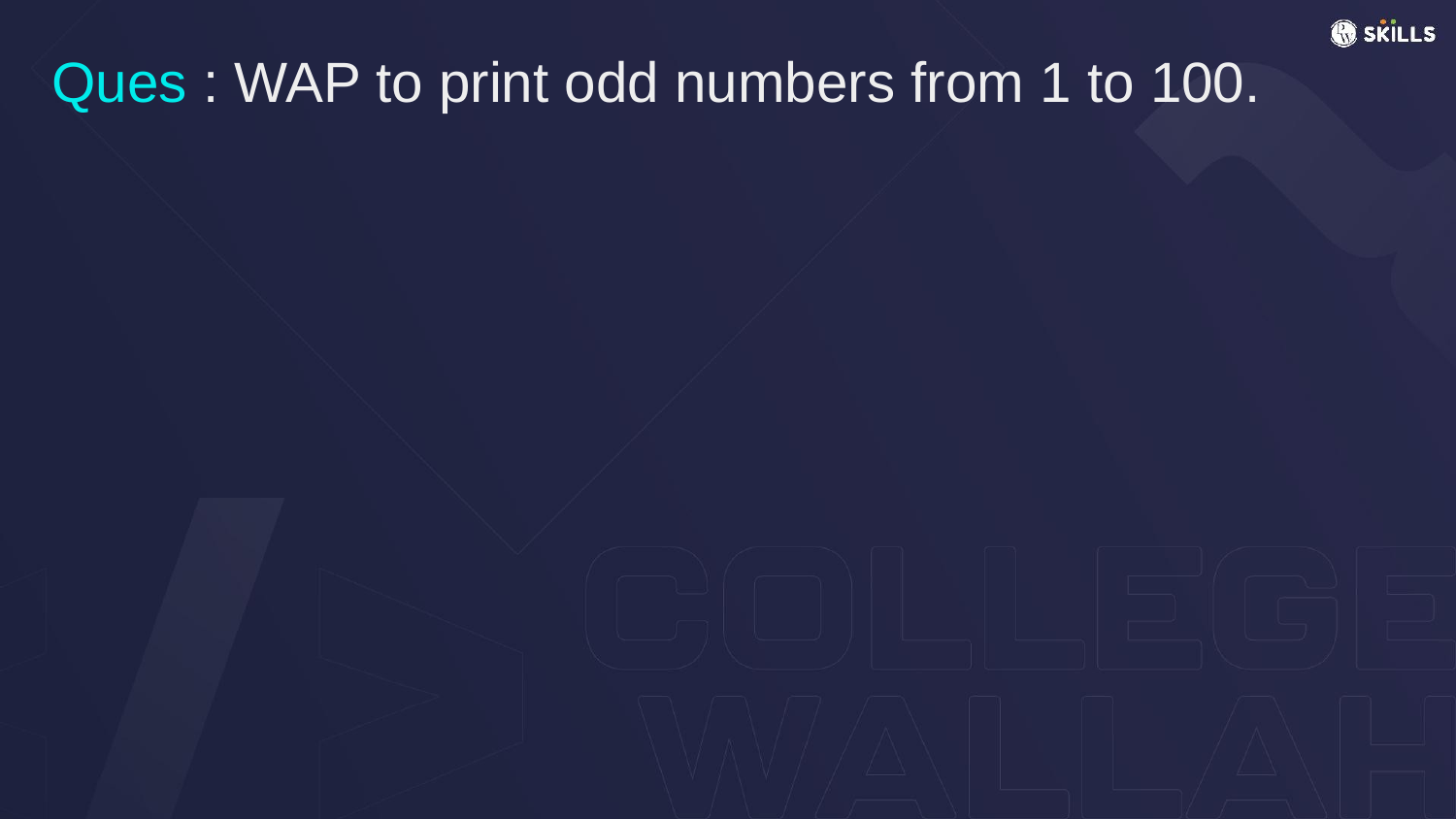

# Ques : WAP to print odd numbers from 1 to 100.